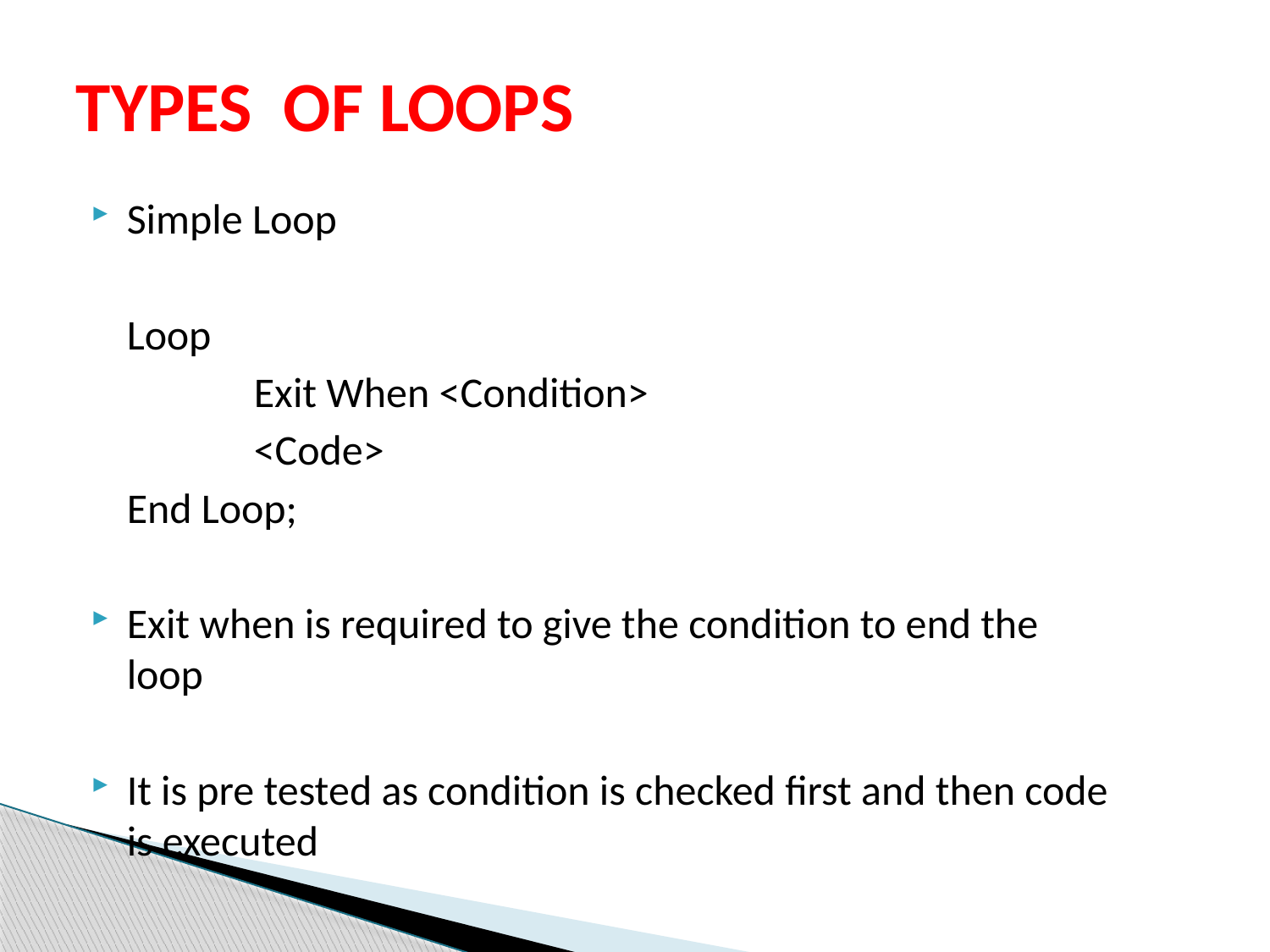

# TYPES  OF LOOPS
Simple Loop

	Loop
		Exit When <Condition>
		<Code>
	End Loop;

Exit when is required to give the condition to end the loop

It is pre tested as condition is checked first and then code is executed